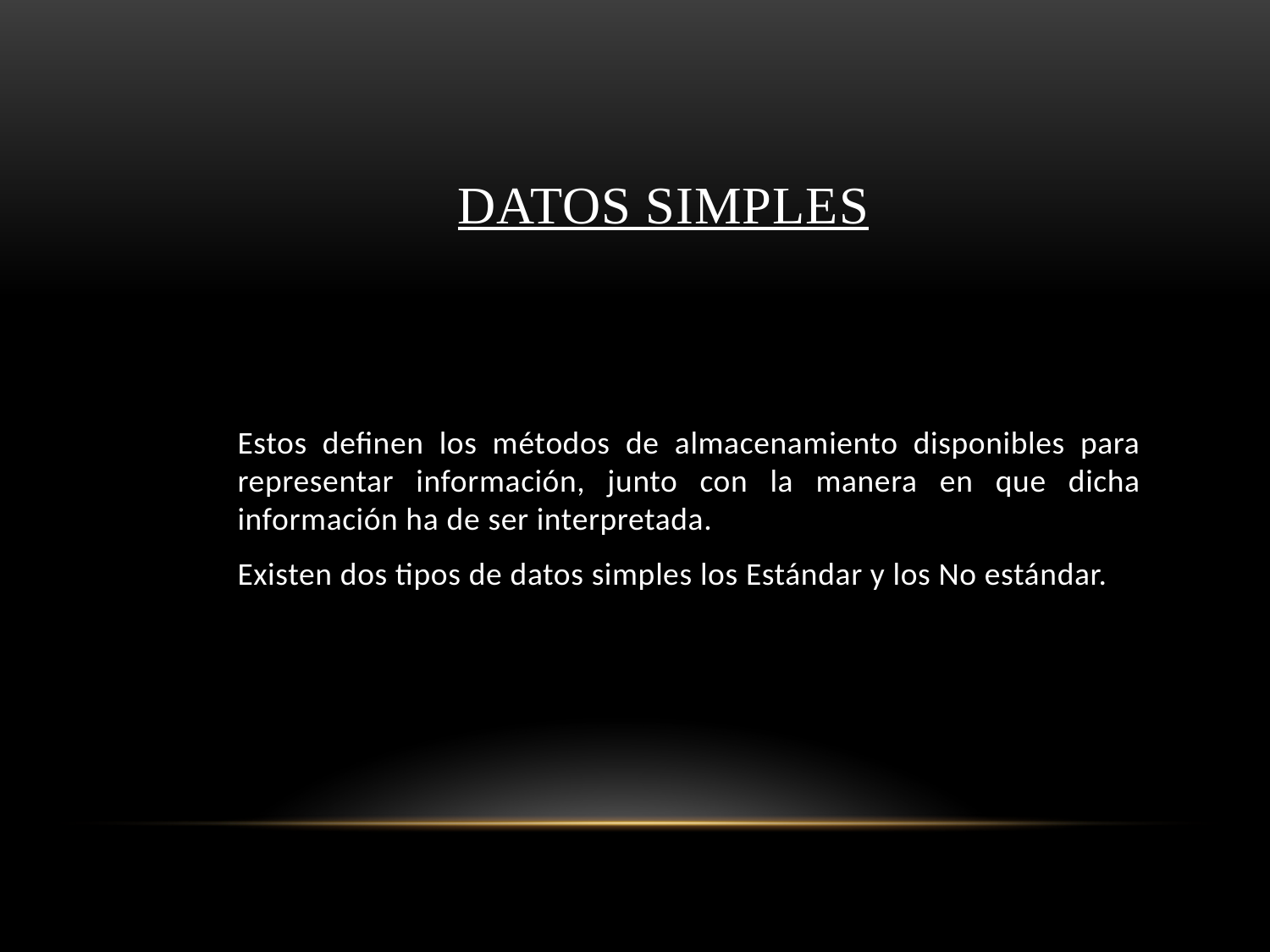

# DATOS SIMPLES
Estos definen los métodos de almacenamiento disponibles para representar información, junto con la manera en que dicha información ha de ser interpretada.
Existen dos tipos de datos simples los Estándar y los No estándar.